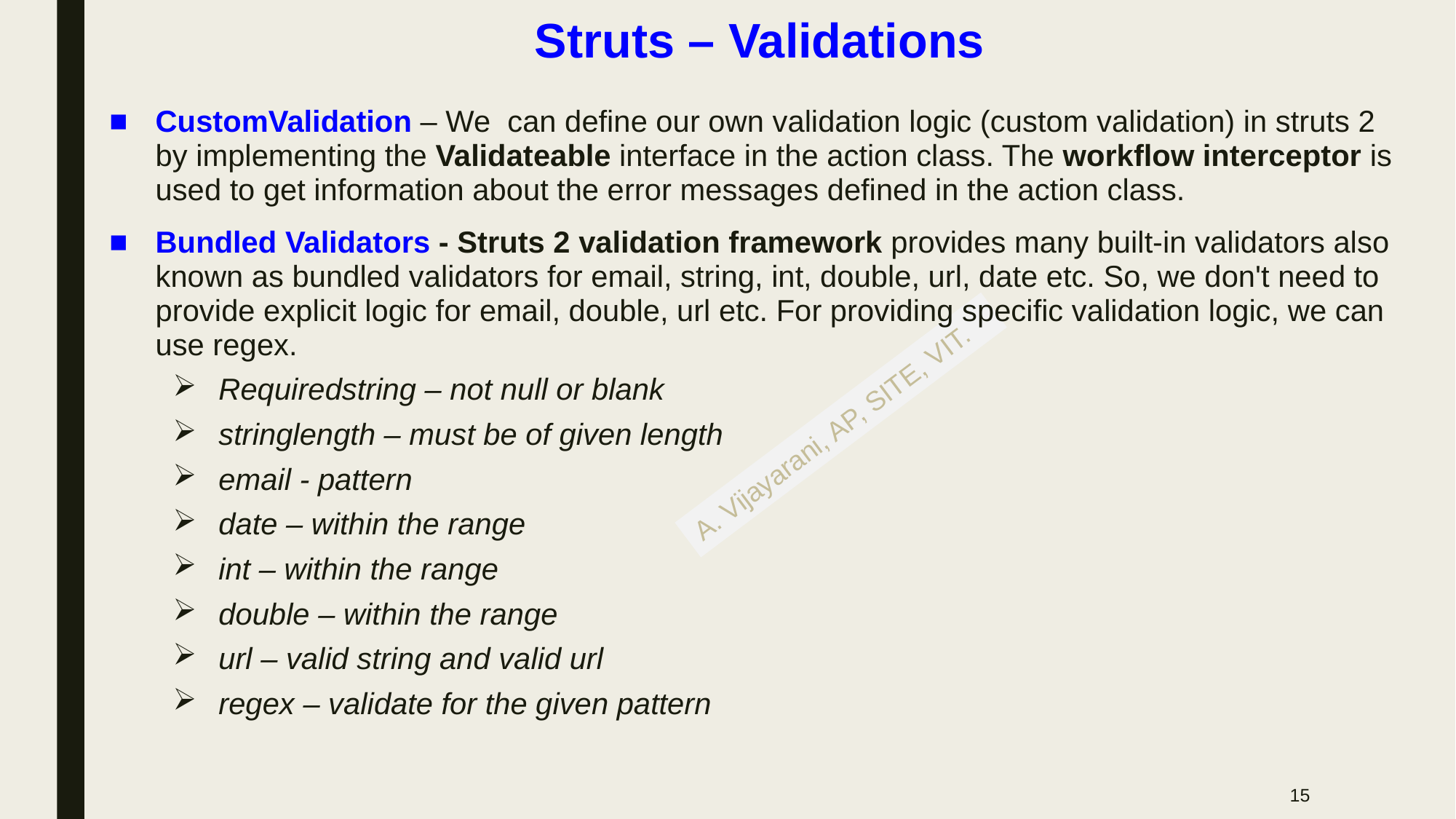

# Struts – Validations
CustomValidation – We  can define our own validation logic (custom validation) in struts 2 by implementing the Validateable interface in the action class. The workflow interceptor is used to get information about the error messages defined in the action class.
Bundled Validators - Struts 2 validation framework provides many built-in validators also known as bundled validators for email, string, int, double, url, date etc. So, we don't need to provide explicit logic for email, double, url etc. For providing specific validation logic, we can use regex.
Requiredstring – not null or blank
stringlength – must be of given length
email - pattern
date – within the range
int – within the range
double – within the range
url – valid string and valid url
regex – validate for the given pattern
15